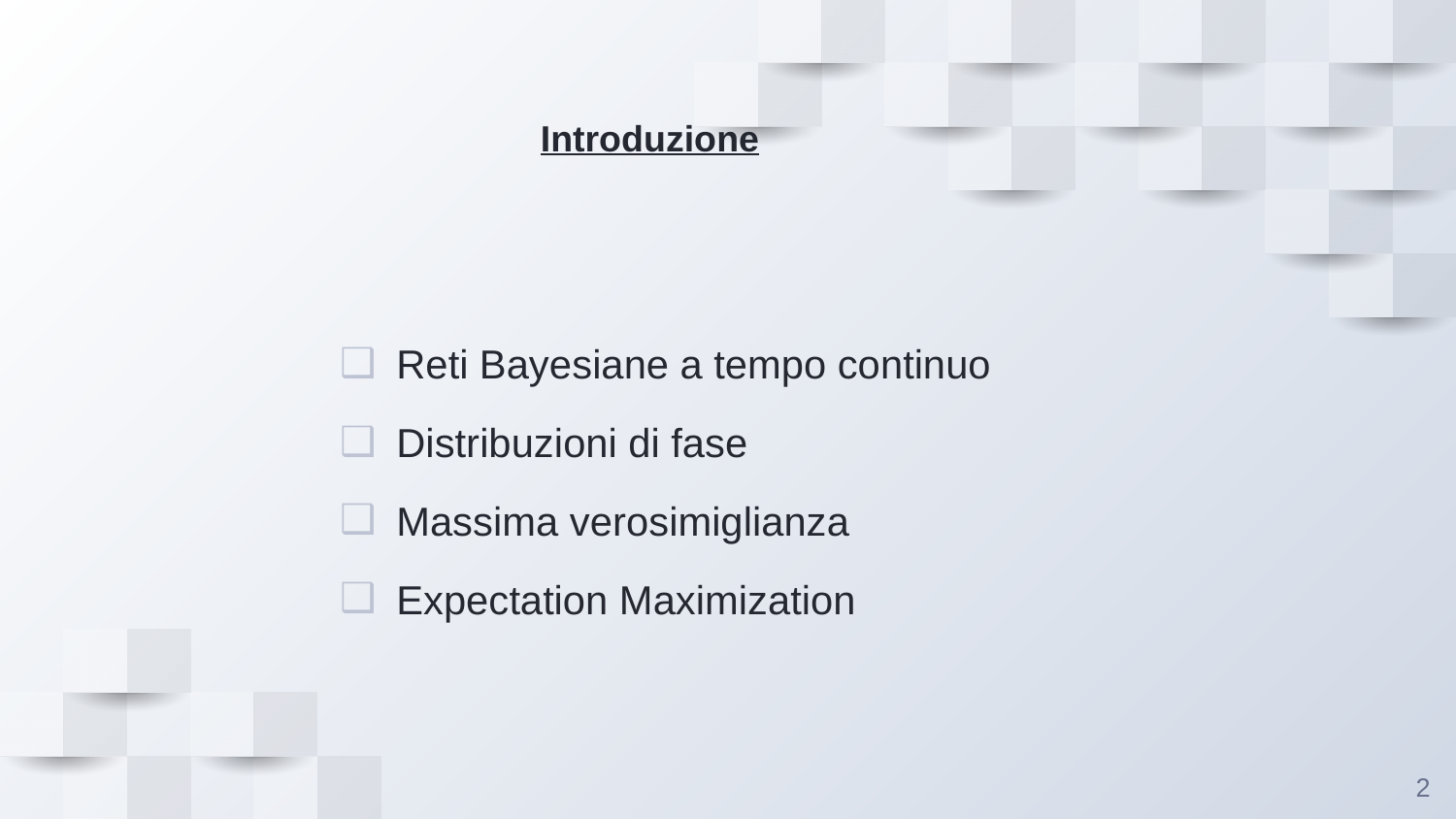

# Introduzione

Reti Bayesiane a tempo continuo
Distribuzioni di fase
Massima verosimiglianza
Expectation Maximization

2